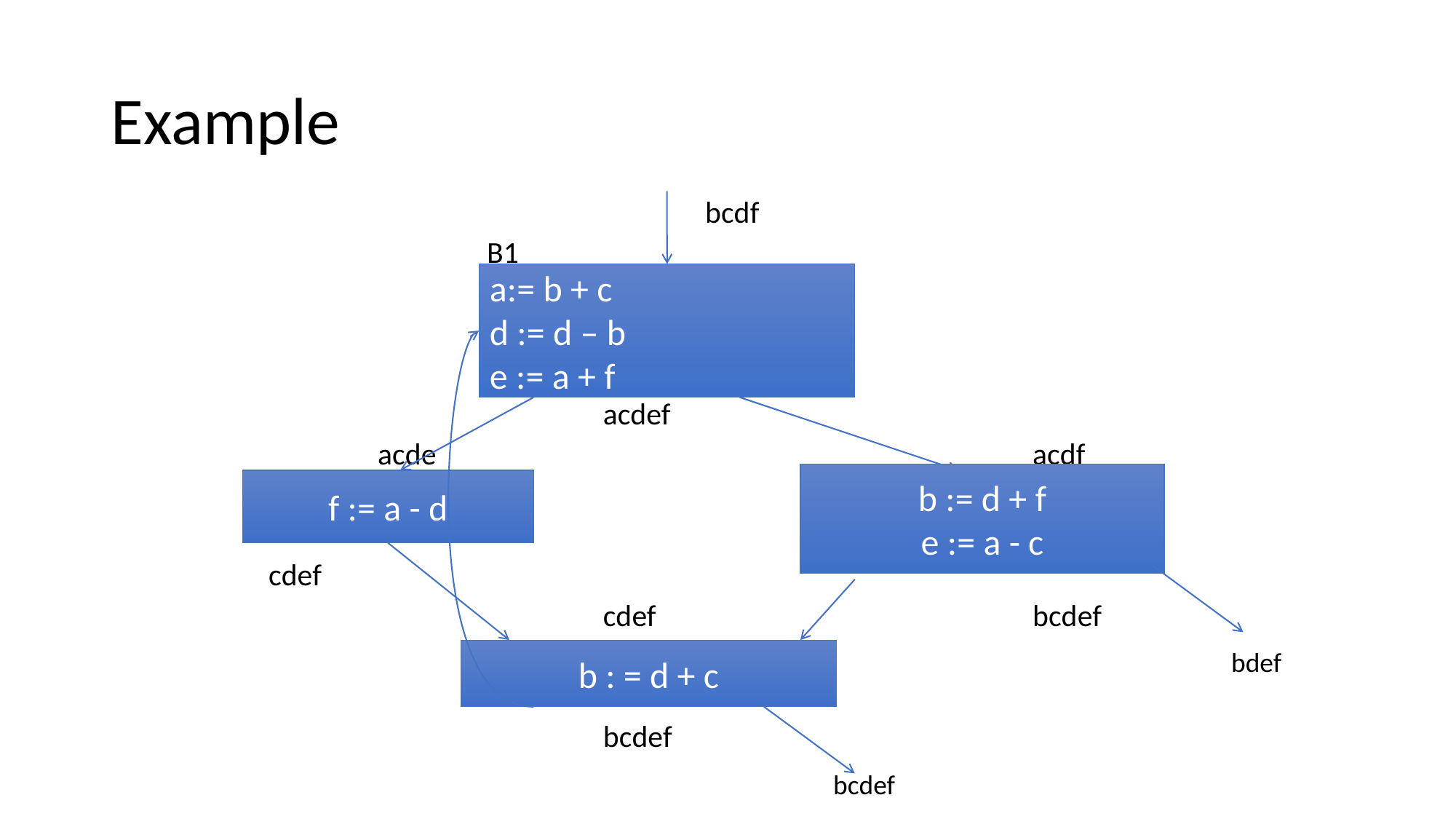

# Example
						bcdf
				B1

					 acdef
			acde						acdf

		cdef
					 cdef 				bcdef

					 bcdef
a:= b + c
d := d – b
e := a + f
b := d + f
e := a - c
f := a - d
b : = d + c
bdef
bcdef